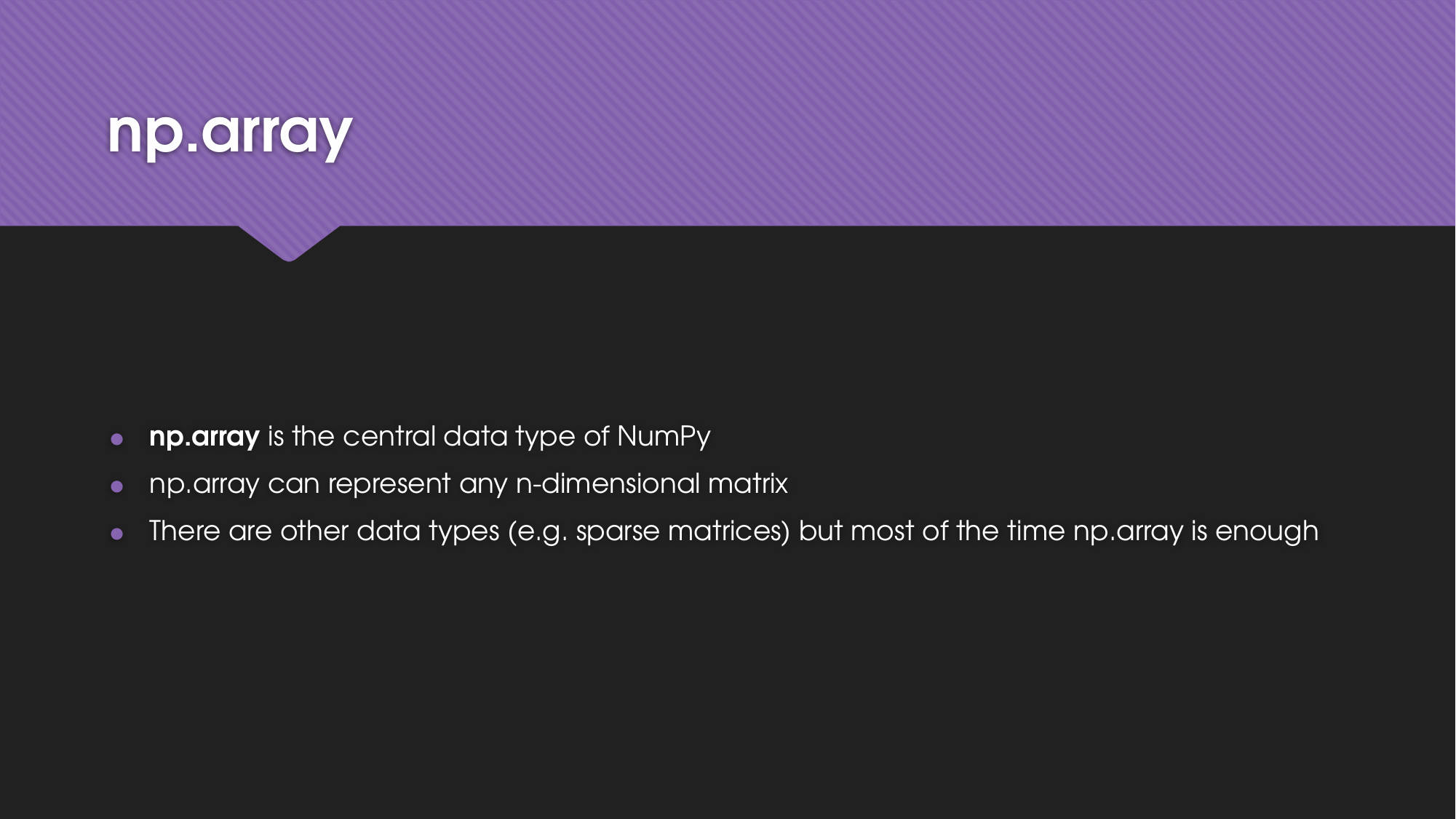

# np.array
np.array is the central data type of NumPy
np.array can represent any n-dimensional matrix
There are other data types (e.g. sparse matrices) but most of the time np.array is enough